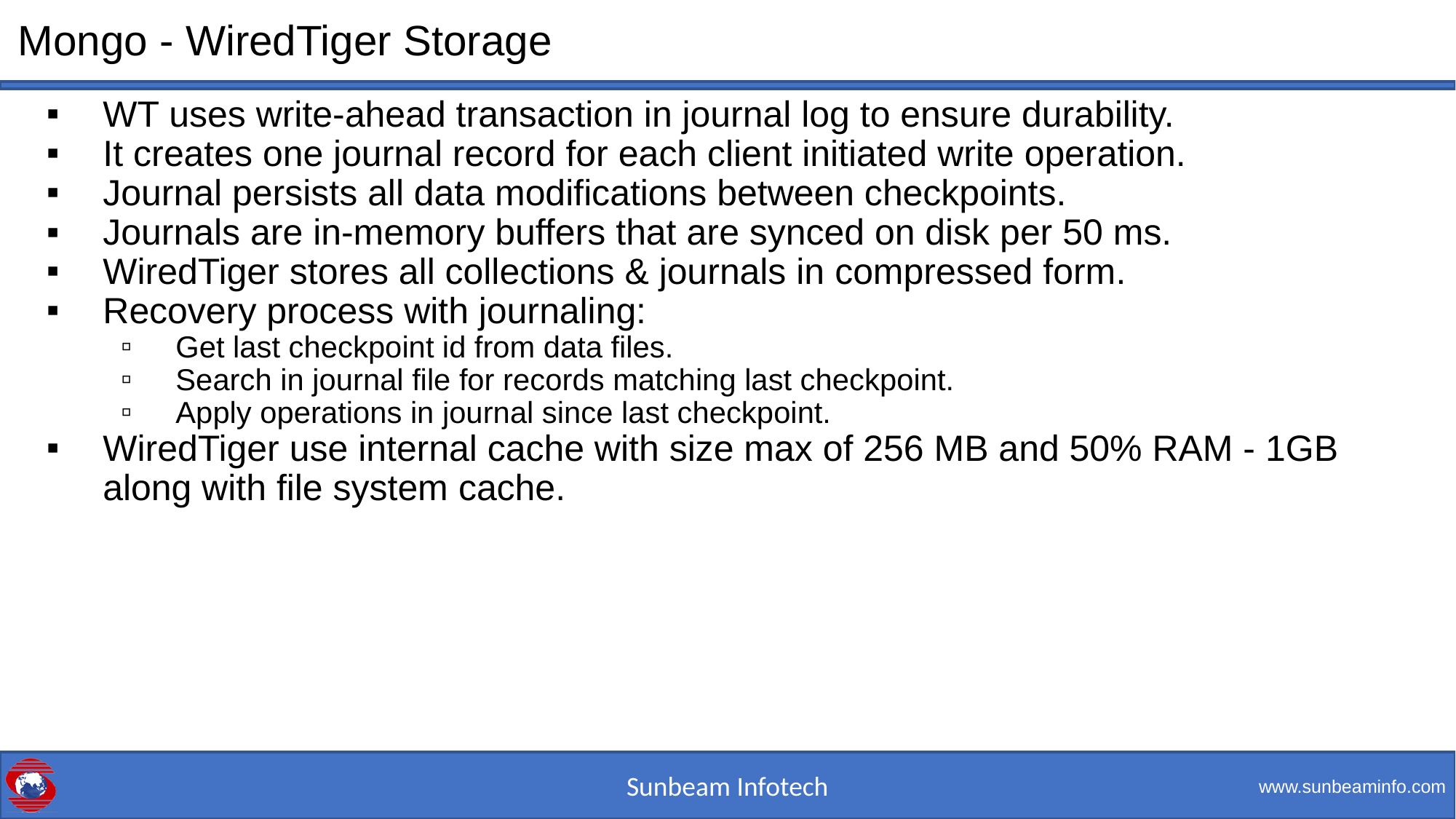

# Mongo - WiredTiger Storage
WT uses write-ahead transaction in journal log to ensure durability.
It creates one journal record for each client initiated write operation.
Journal persists all data modifications between checkpoints.
Journals are in-memory buffers that are synced on disk per 50 ms.
WiredTiger stores all collections & journals in compressed form.
Recovery process with journaling:
Get last checkpoint id from data files.
Search in journal file for records matching last checkpoint.
Apply operations in journal since last checkpoint.
WiredTiger use internal cache with size max of 256 MB and 50% RAM - 1GB along with file system cache.